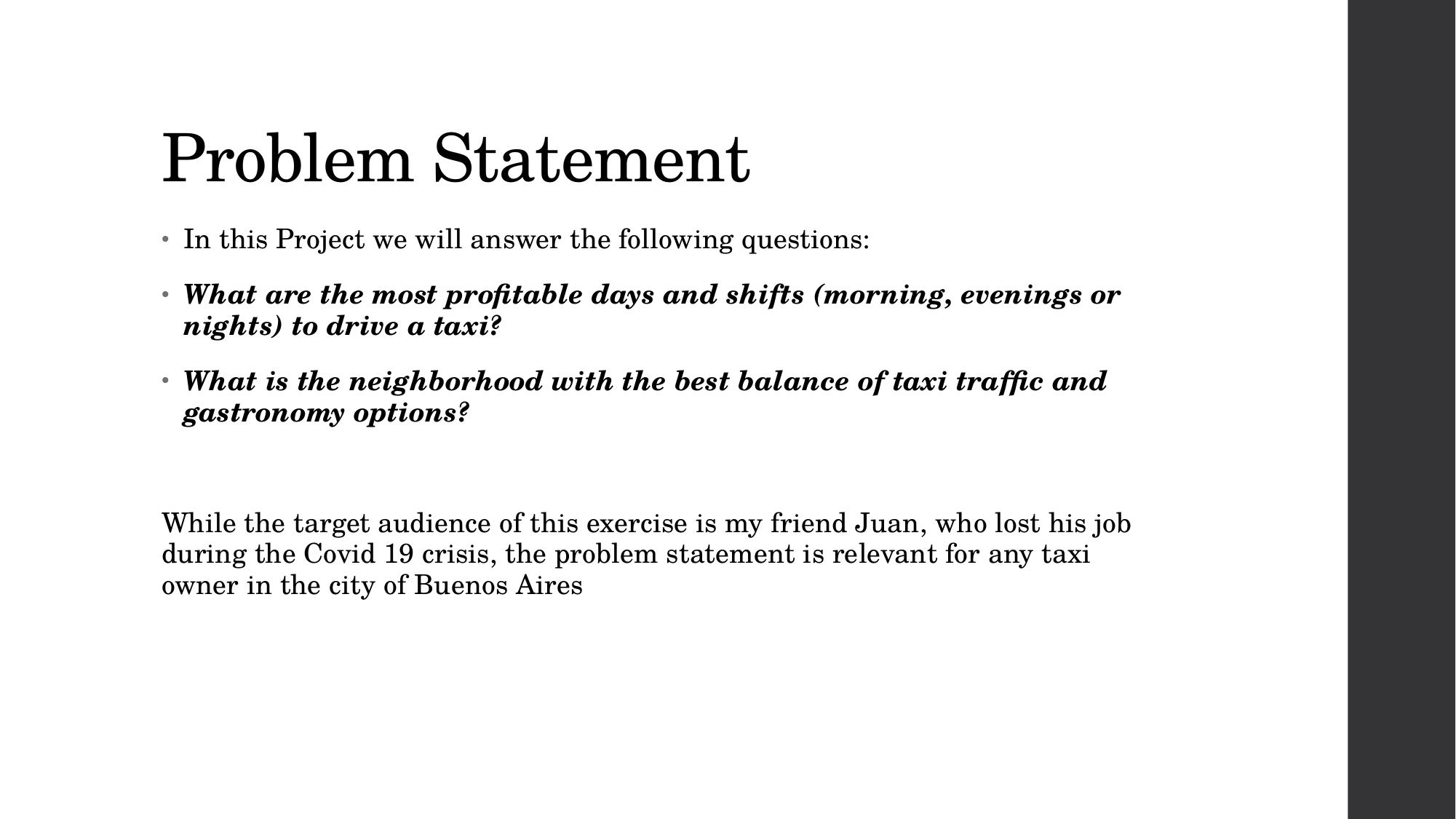

# Problem Statement
In this Project we will answer the following questions:
What are the most profitable days and shifts (morning, evenings or nights) to drive a taxi?
What is the neighborhood with the best balance of taxi traffic and gastronomy options?

While the target audience of this exercise is my friend Juan, who lost his job during the Covid 19 crisis, the problem statement is relevant for any taxi owner in the city of Buenos Aires